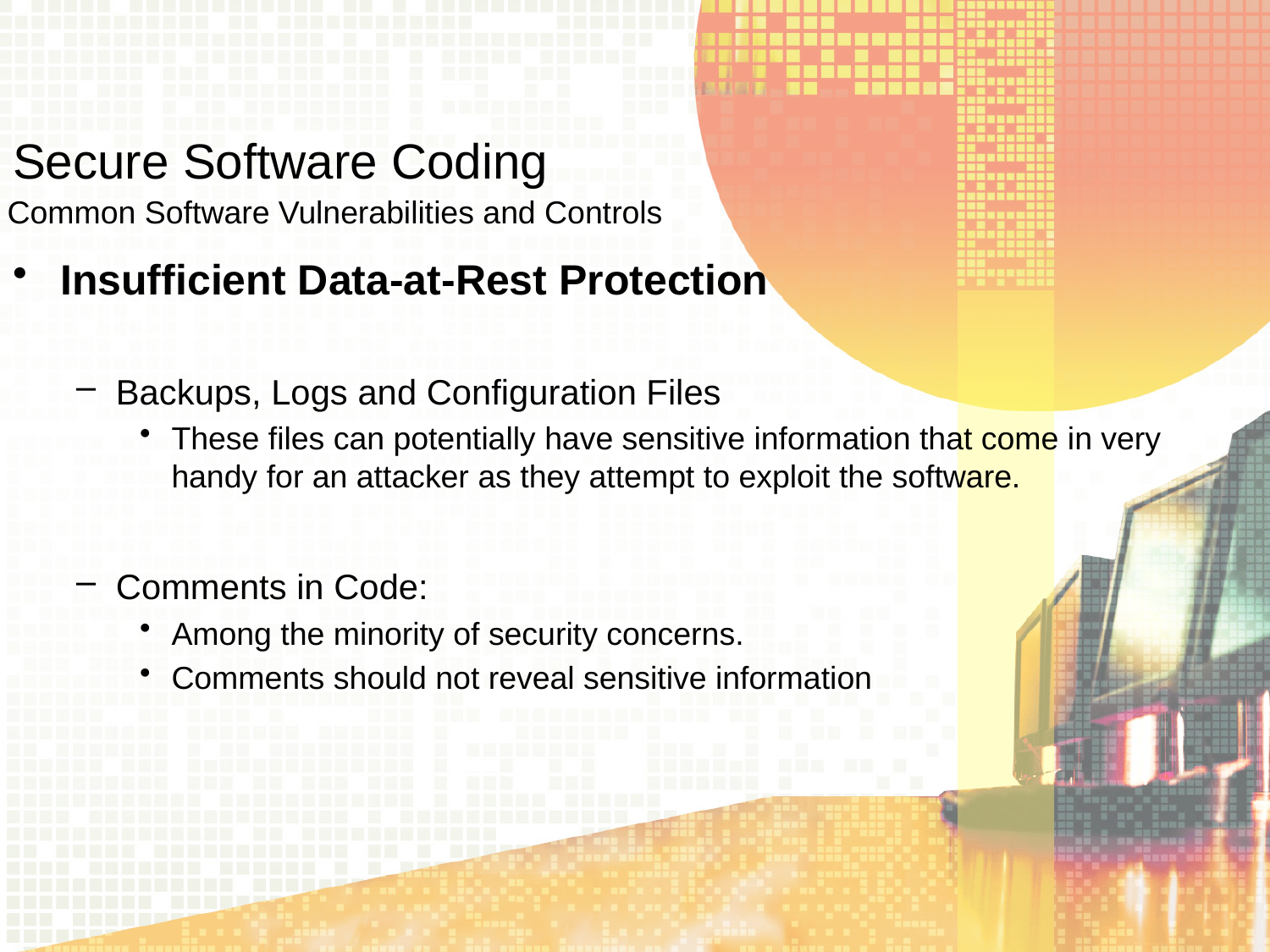

Secure Software Coding
Common Software Vulnerabilities and Controls
Insufficient Data-at-Rest Protection

Backups, Logs and Configuration Files
These files can potentially have sensitive information that come in very handy for an attacker as they attempt to exploit the software.

Comments in Code:
Among the minority of security concerns.
Comments should not reveal sensitive information